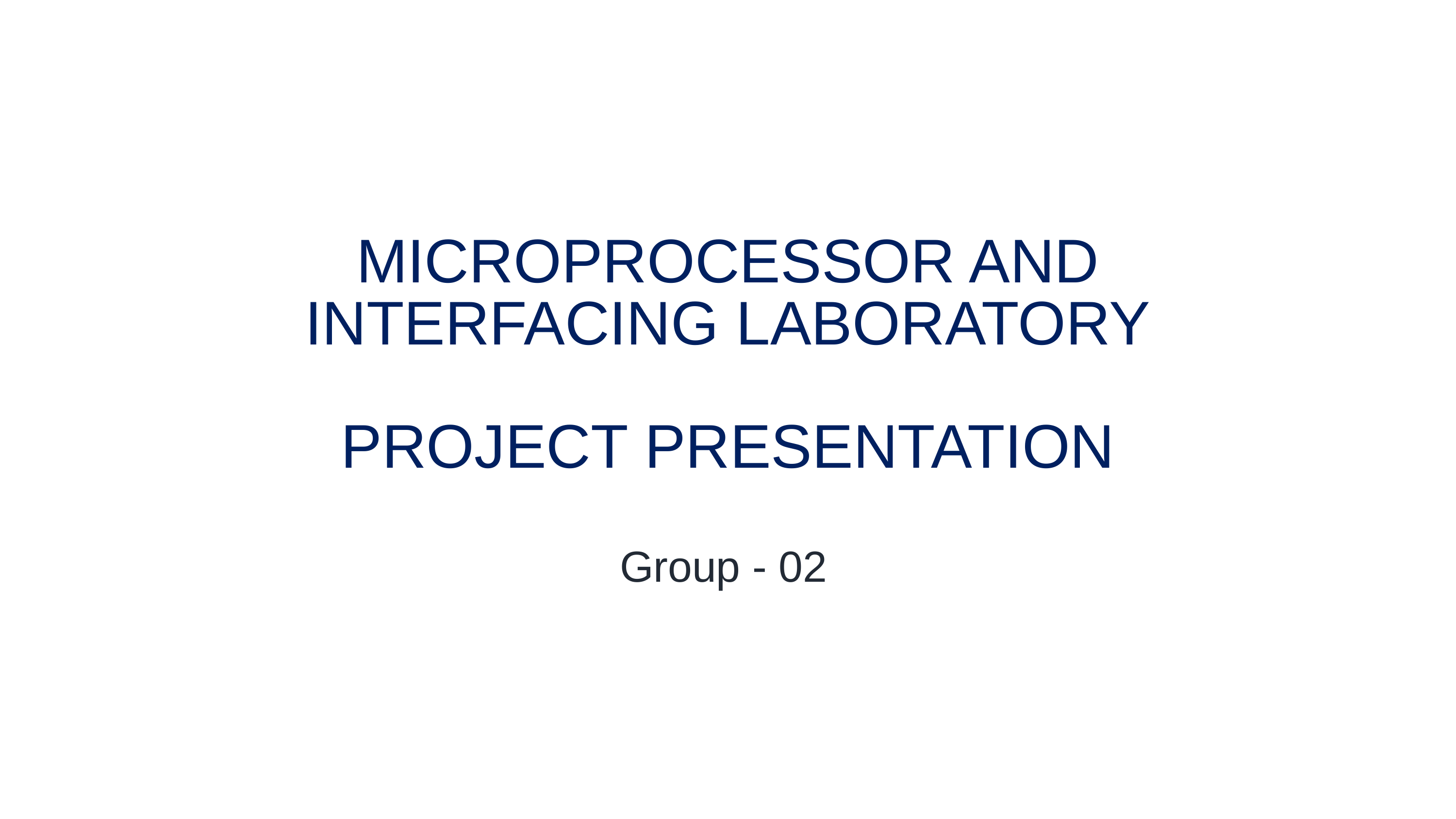

MICROPROCESSOR AND INTERFACING LABORATORY

PROJECT PRESENTATION
Group - 02